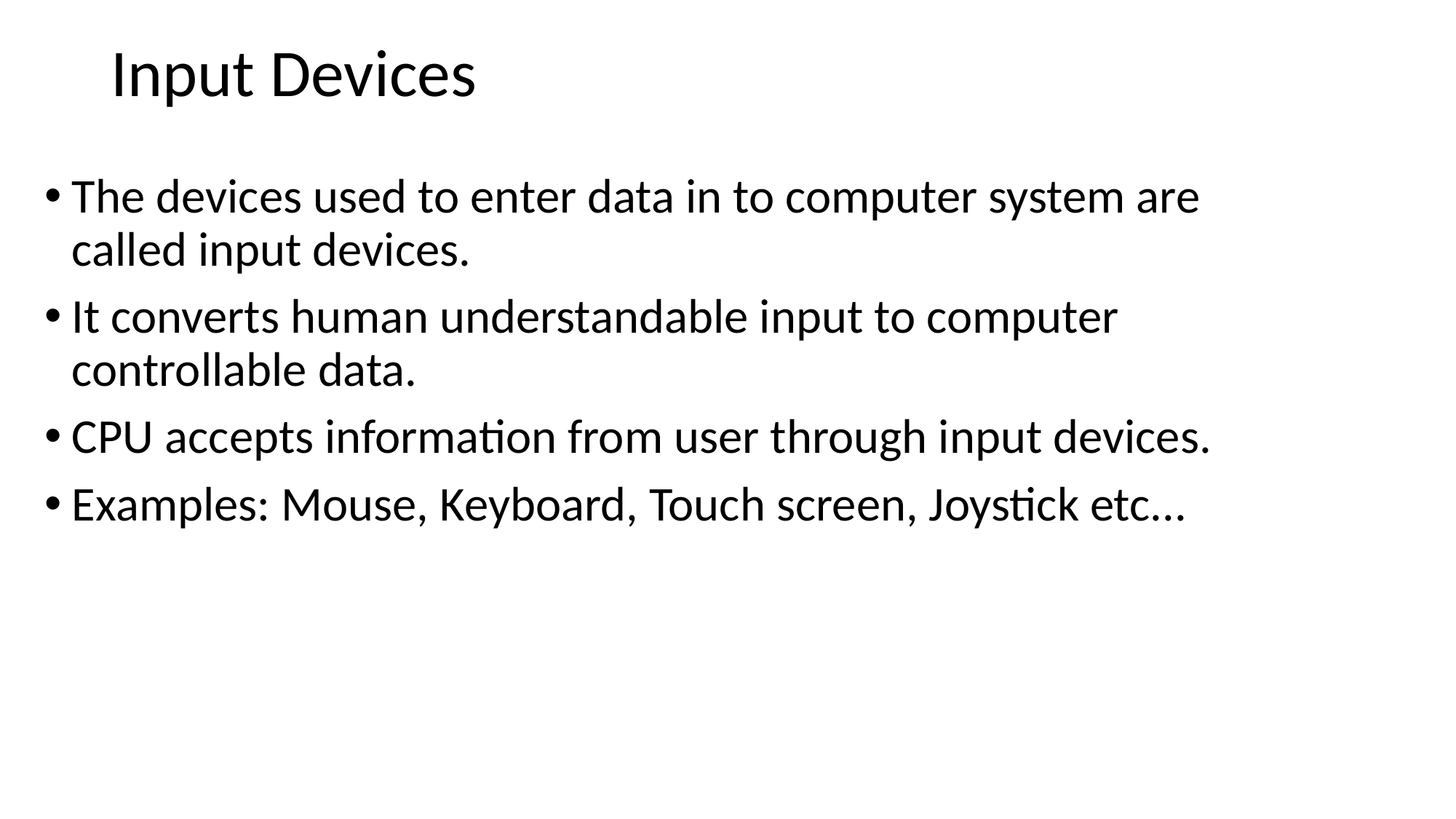

# Input Devices
The devices used to enter data in to computer system are called input devices.
It converts human understandable input to computer controllable data.
CPU accepts information from user through input devices.
Examples: Mouse, Keyboard, Touch screen, Joystick etc...